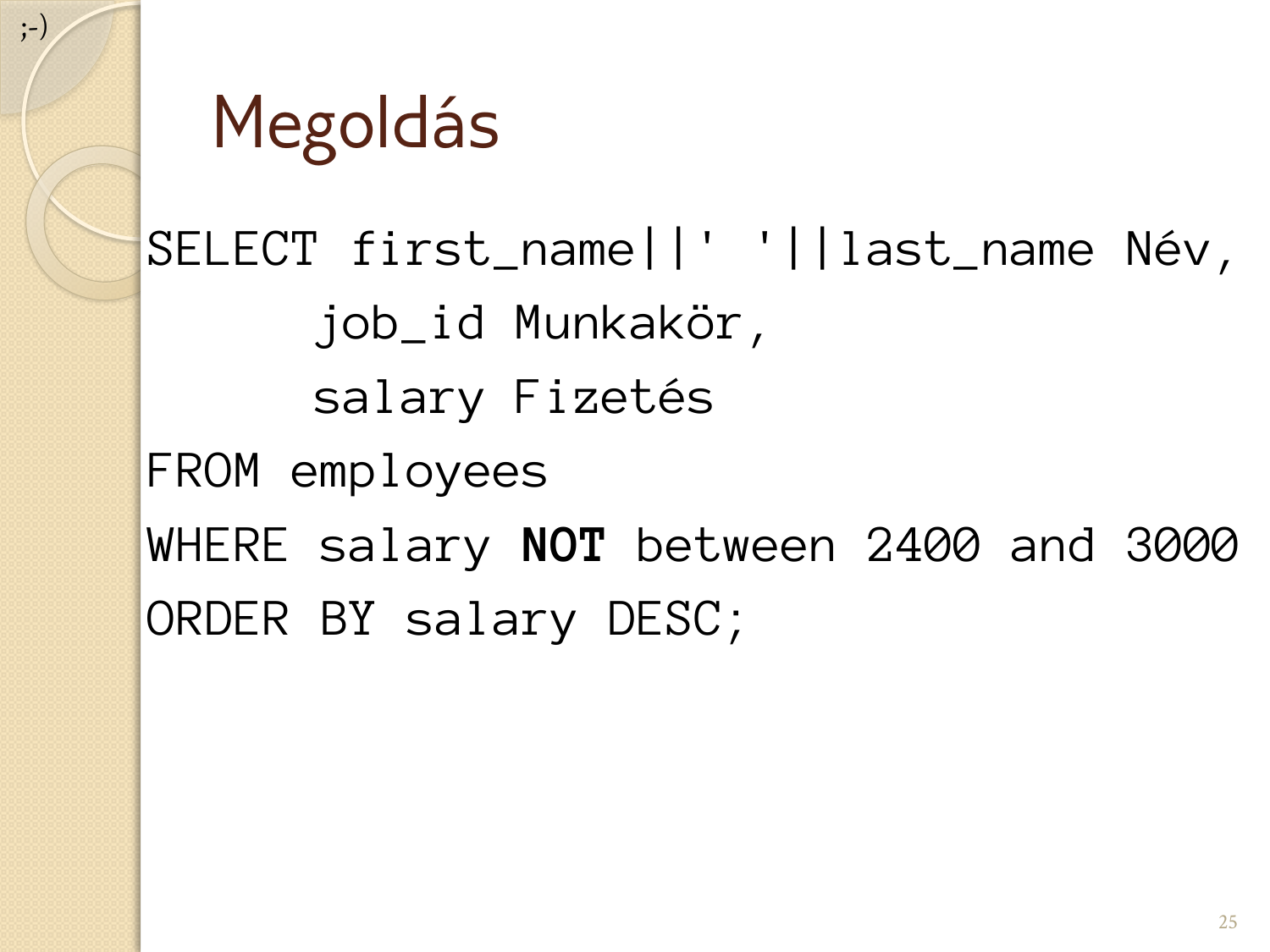

;-)
# Megoldás
SELECT first_name||' '||last_name Név,
		job_id Munkakör,
		salary Fizetés
FROM employees
WHERE salary NOT between 2400 and 3000
ORDER BY salary DESC;
25